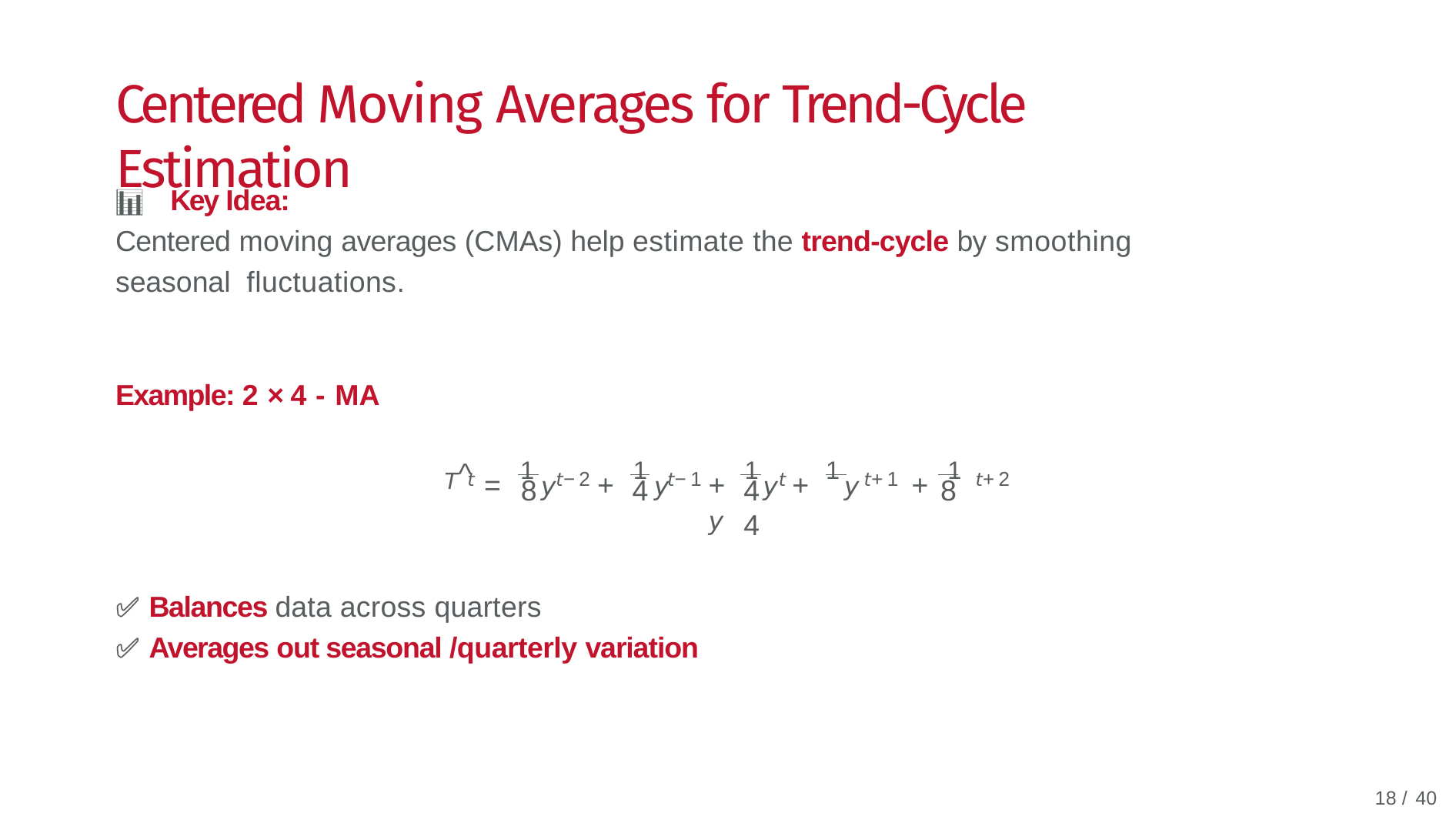

# Centered Moving Averages for Trend-Cycle Estimation
📊 Key Idea:
Centered moving averages (CMAs) help estimate the trend-cycle by smoothing seasonal  fluctuations.

Example: 2 × 4 - MA
T^
= 1 y
+ 1 y
+ 1 y  + 1 y	+ 1 y
t−2
t−1
t+1
t+2
t
t
8
4
4	4
8

✅ Balances data across quarters
✅ Averages out seasonal /quarterly variation
18 / 40